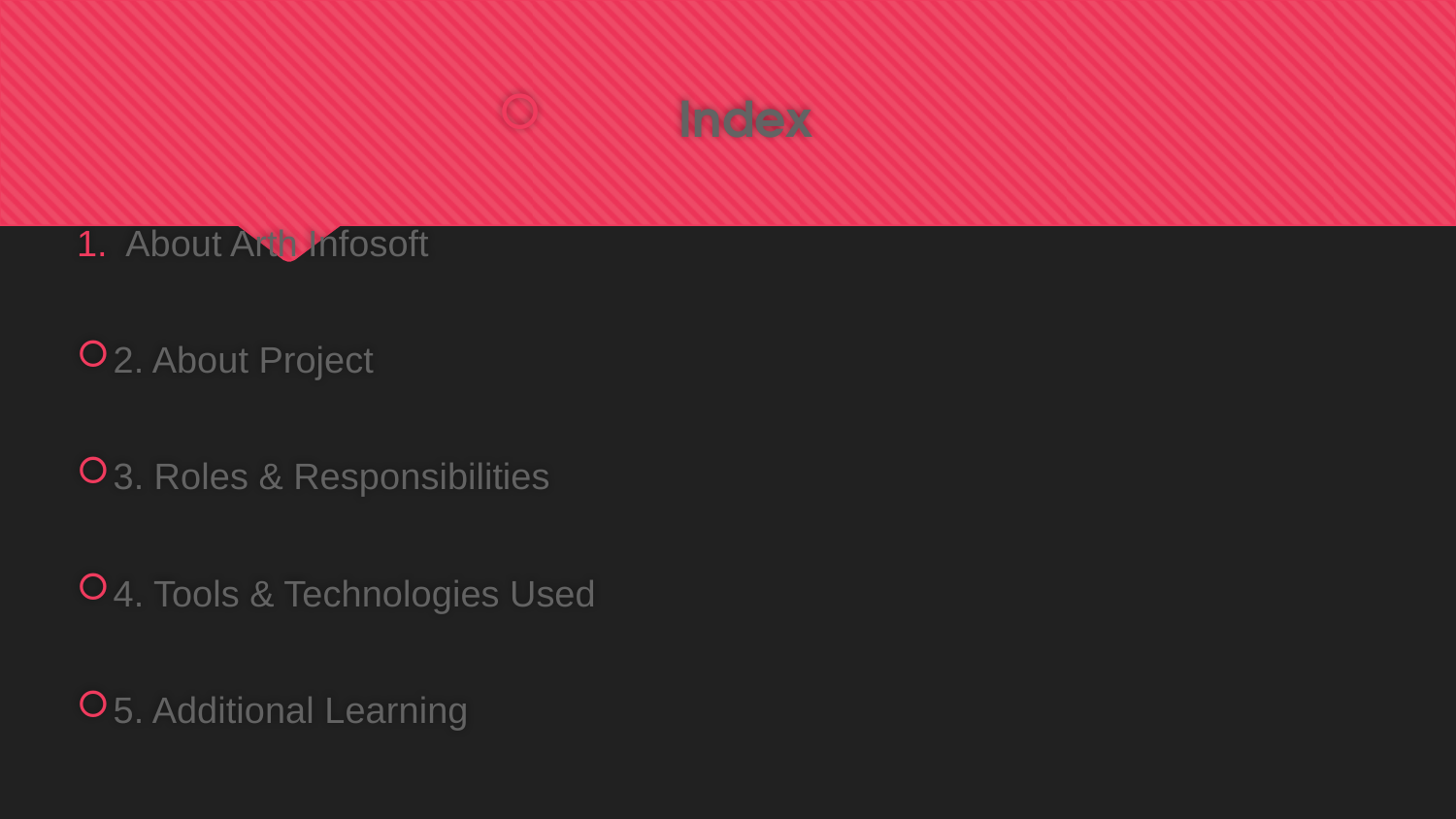

Index

About Arth Infosoft

2. About Project

3. Roles & Responsibilities

4. Tools & Technologies Used

5. Additional Learning